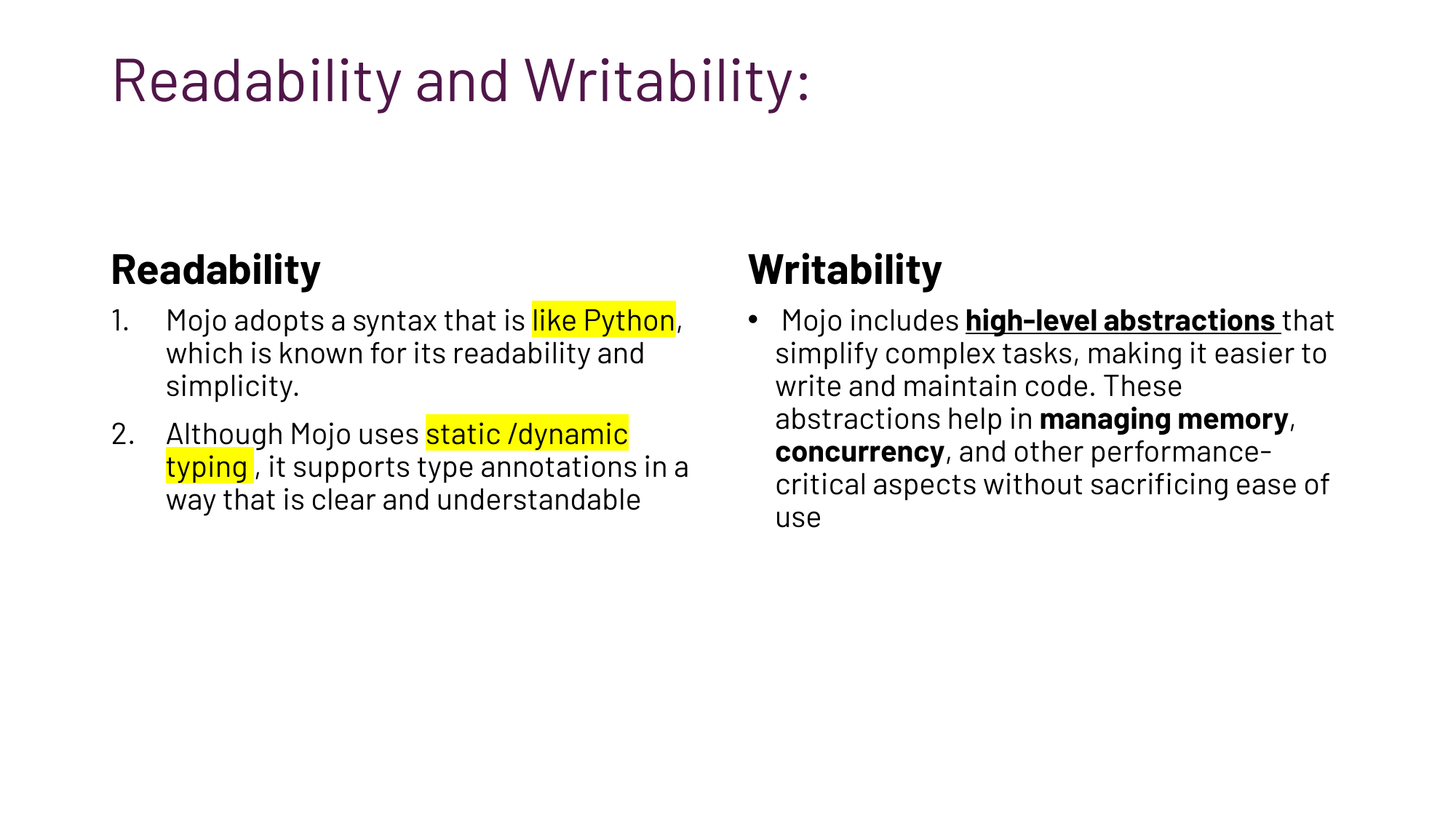

# Readability and Writability: writability
Readability
Writability
Mojo adopts a syntax that is like Python, which is known for its readability and simplicity.
Although Mojo uses static /dynamic typing , it supports type annotations in a way that is clear and understandable

 Mojo includes high-level abstractions that simplify complex tasks, making it easier to write and maintain code. These abstractions help in managing memory, concurrency, and other performance-critical aspects without sacrificing ease of use